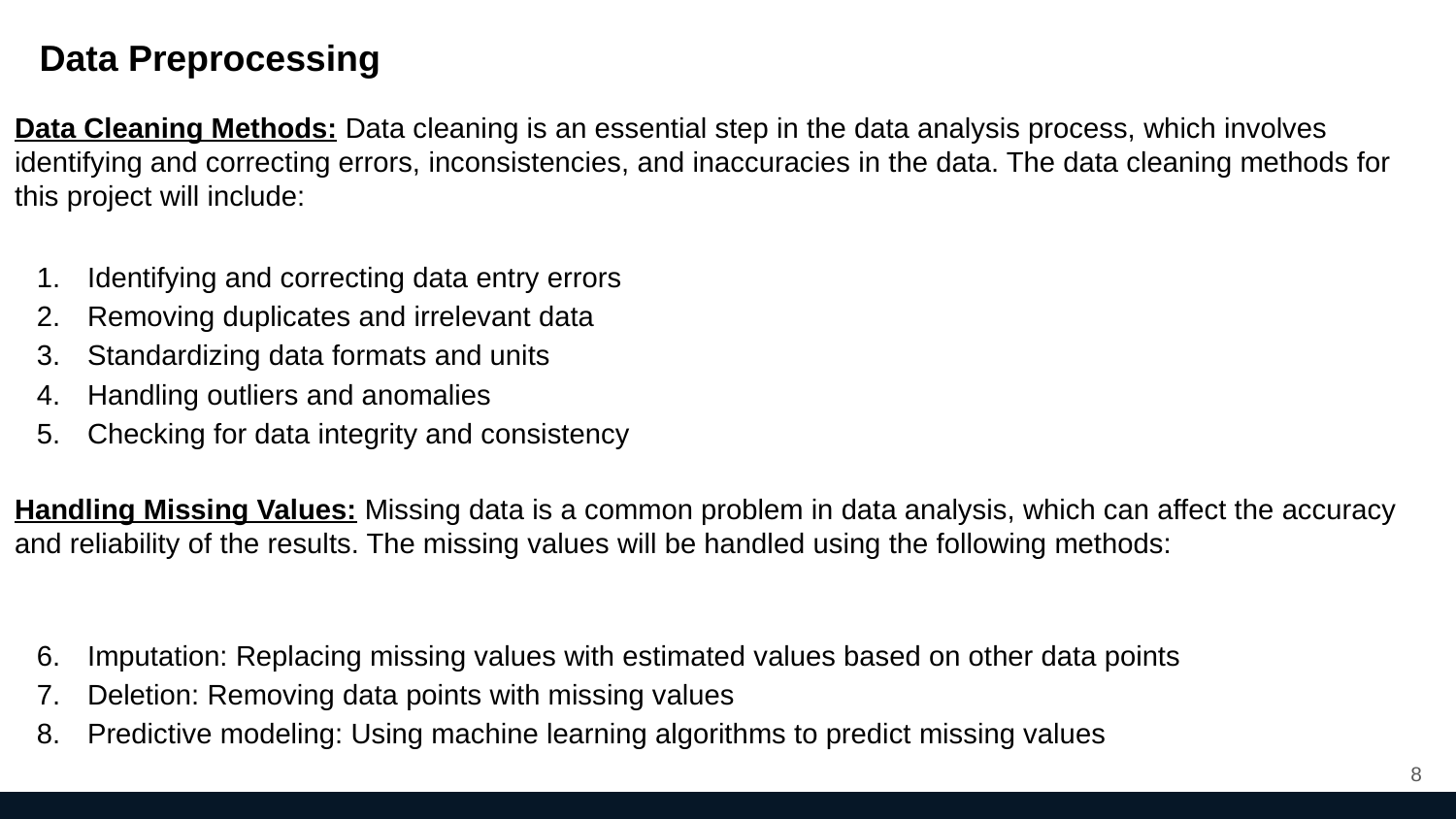

Data Preprocessing
Data Cleaning Methods: Data cleaning is an essential step in the data analysis process, which involves identifying and correcting errors, inconsistencies, and inaccuracies in the data. The data cleaning methods for this project will include:
Identifying and correcting data entry errors
Removing duplicates and irrelevant data
Standardizing data formats and units
Handling outliers and anomalies
Checking for data integrity and consistency
Handling Missing Values: Missing data is a common problem in data analysis, which can affect the accuracy and reliability of the results. The missing values will be handled using the following methods:
Imputation: Replacing missing values with estimated values based on other data points
Deletion: Removing data points with missing values
Predictive modeling: Using machine learning algorithms to predict missing values

8